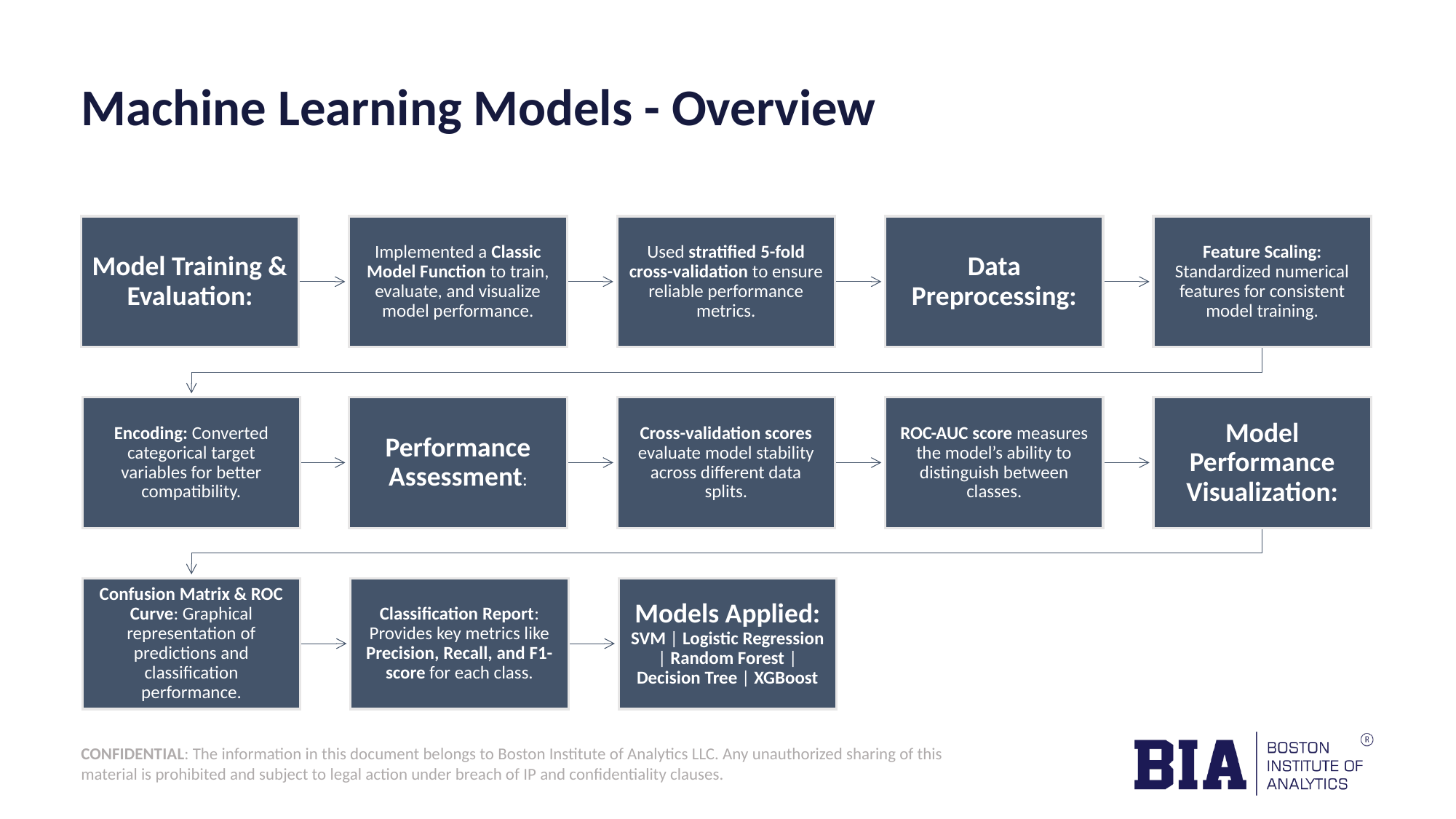

# Machine Learning Models - Overview

Model Training & Evaluation:

Implemented a Classic Model Function to train, evaluate, and visualize model performance.

Used stratified 5-fold cross-validation to ensure reliable performance metrics.

Data Preprocessing:

Feature Scaling: Standardized numerical features for consistent model training.

Encoding: Converted categorical target variables for better compatibility.

Performance Assessment:

Cross-validation scores evaluate model stability across different data splits.

ROC-AUC score measures the model’s ability to distinguish between classes.

Model Performance Visualization:

Confusion Matrix & ROC Curve: Graphical representation of predictions and classification performance.

Classification Report: Provides key metrics like Precision, Recall, and F1-score for each class.
Models Applied: SVM | Logistic Regression | Random Forest | Decision Tree | XGBoost